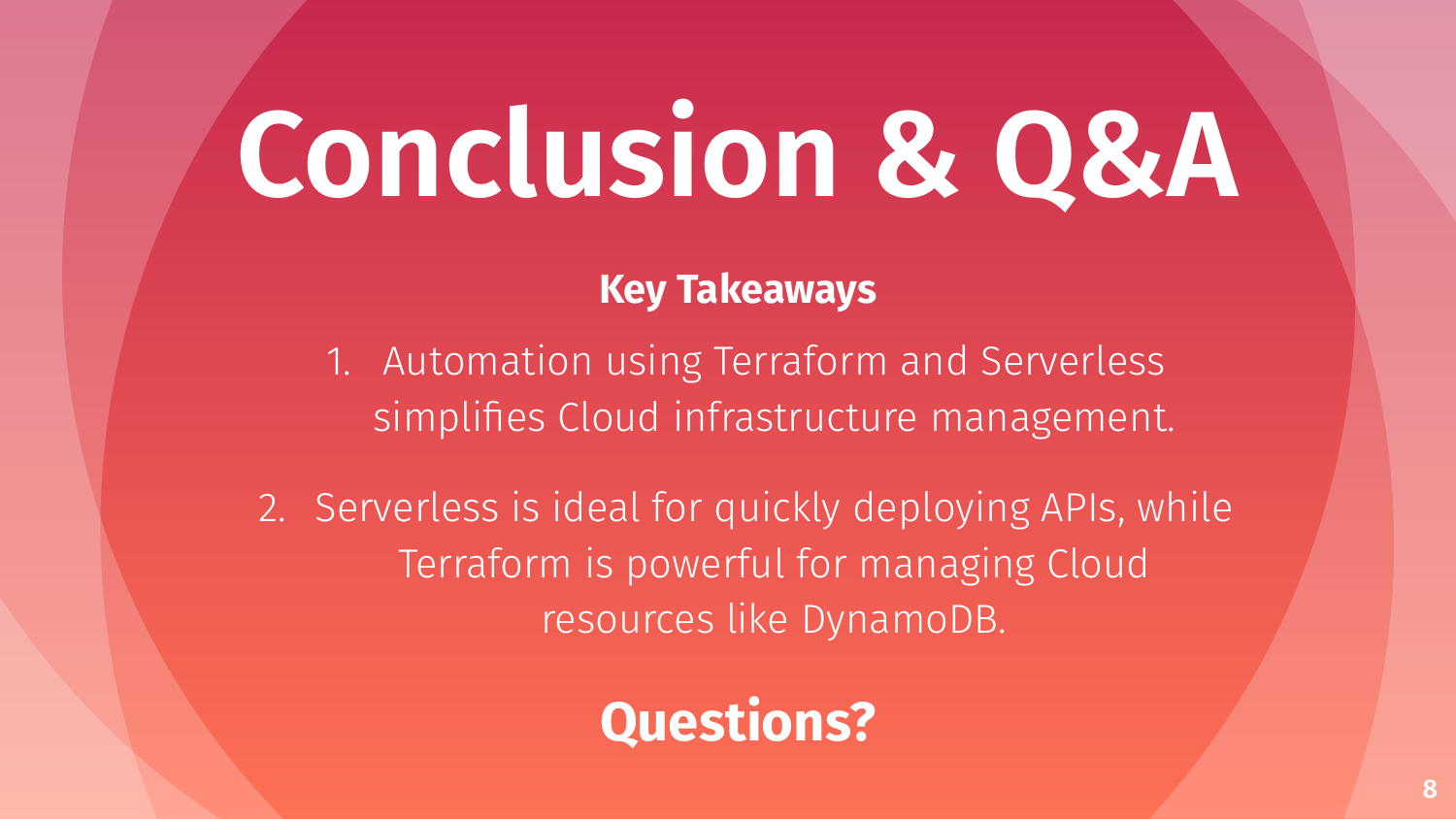

Conclusion & Q&A
Key Takeaways
Automation using Terraform and Serverless simplifies Cloud infrastructure management.

Serverless is ideal for quickly deploying APIs, while Terraform is powerful for managing Cloud resources like DynamoDB.

Questions?

8